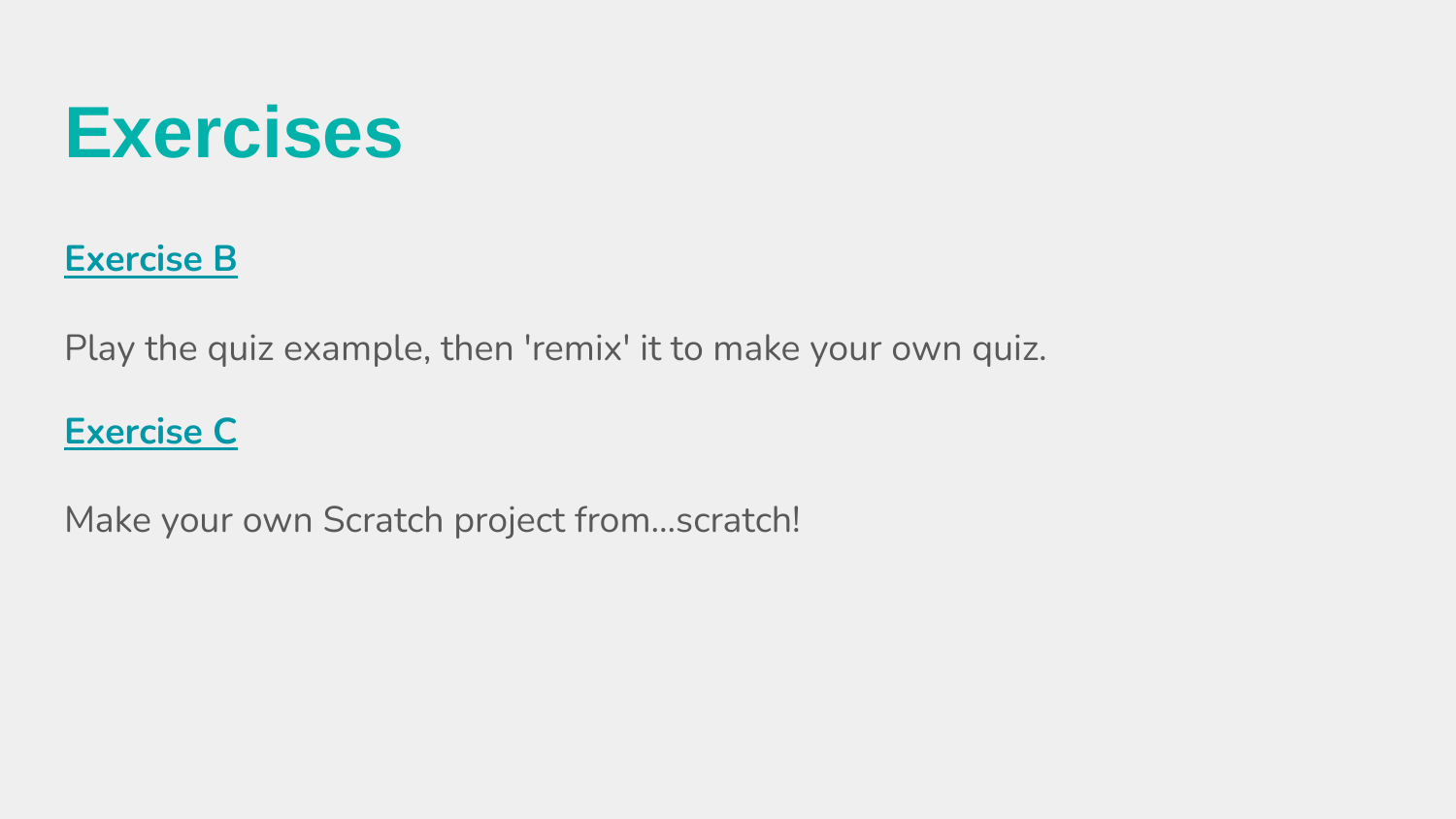

# Exercises
Exercise B
Play the quiz example, then 'remix' it to make your own quiz.
Exercise C
Make your own Scratch project from...scratch!